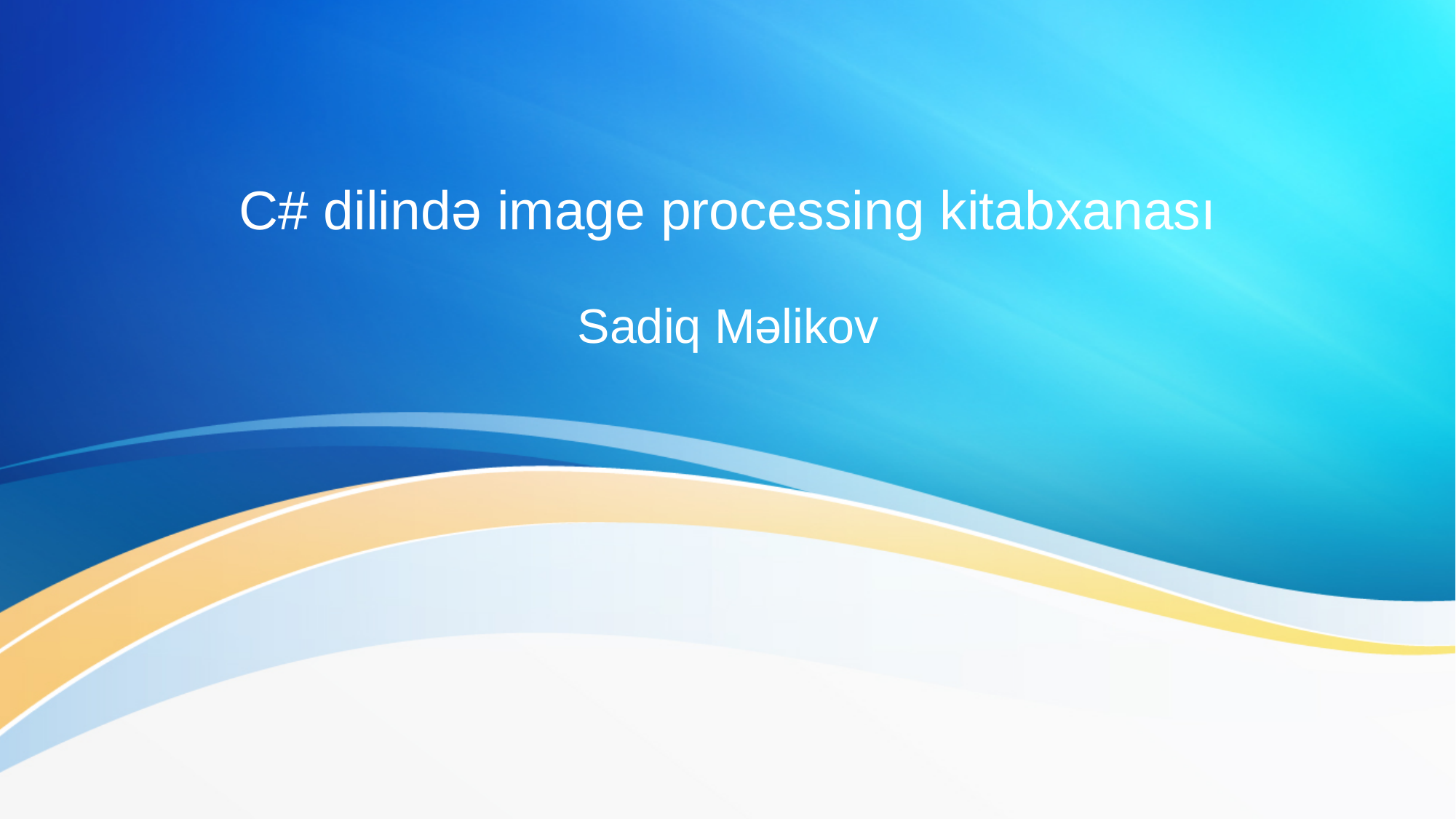

# C# dilində image processing kitabxanası
Sadiq Məlikov